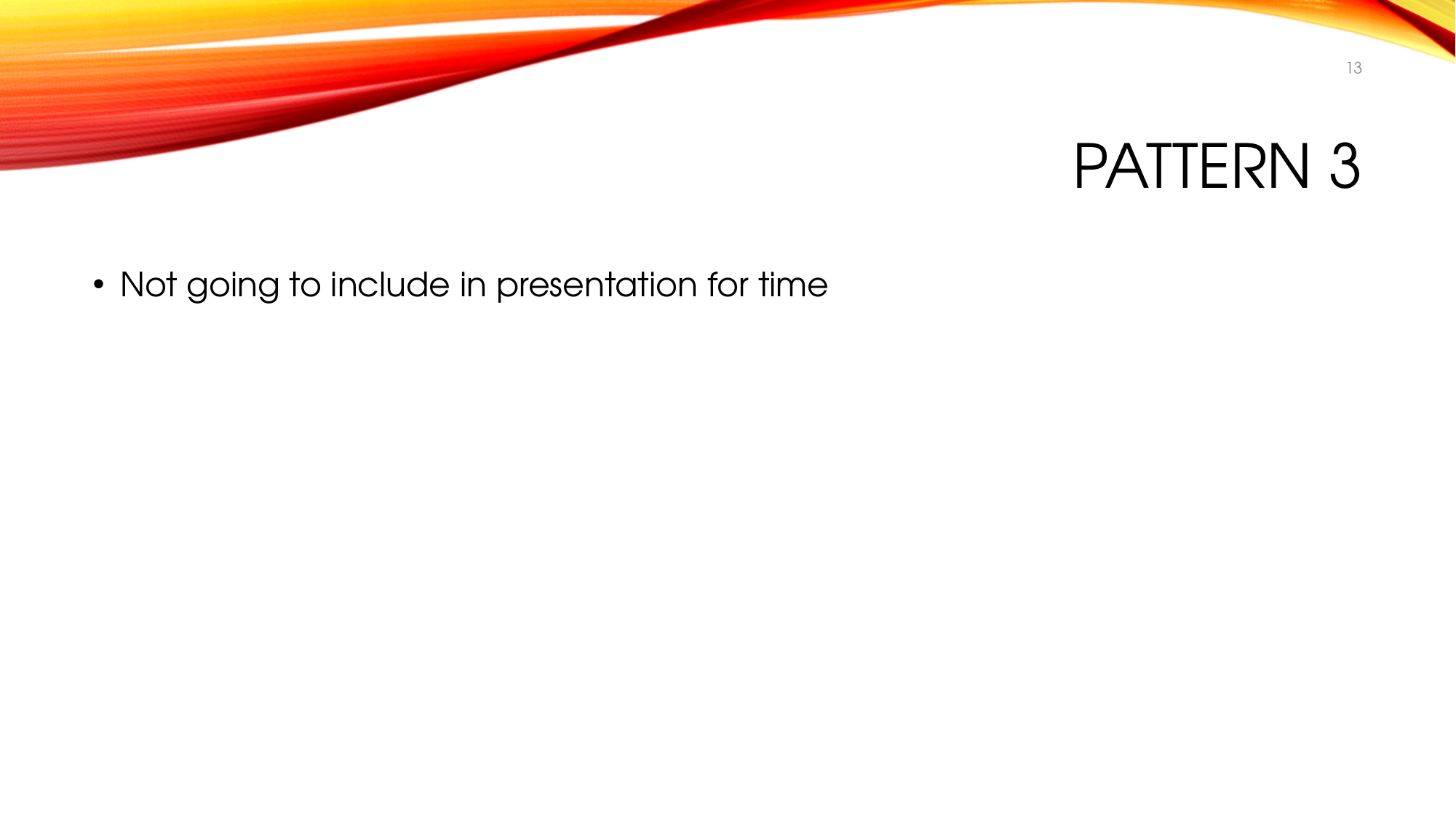

13
# Pattern 3
Not going to include in presentation for time